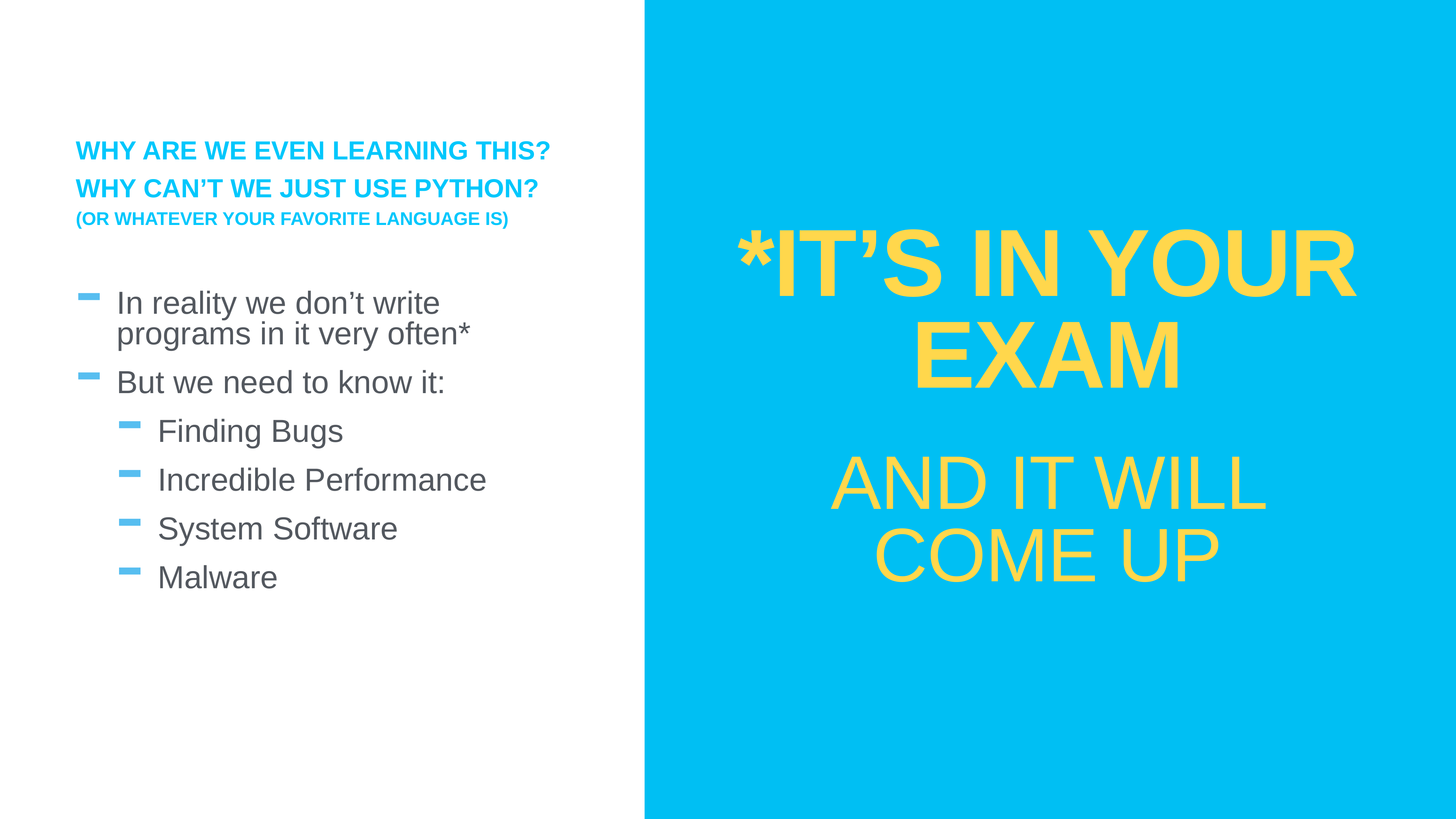

Why are we even learning this?
Why can’t we just use python?
(Or whatever your favorite language is)
# *It’s in your exam
In reality we don’t write programs in it very often*
But we need to know it:
Finding Bugs
Incredible Performance
System Software
Malware
And it will come up